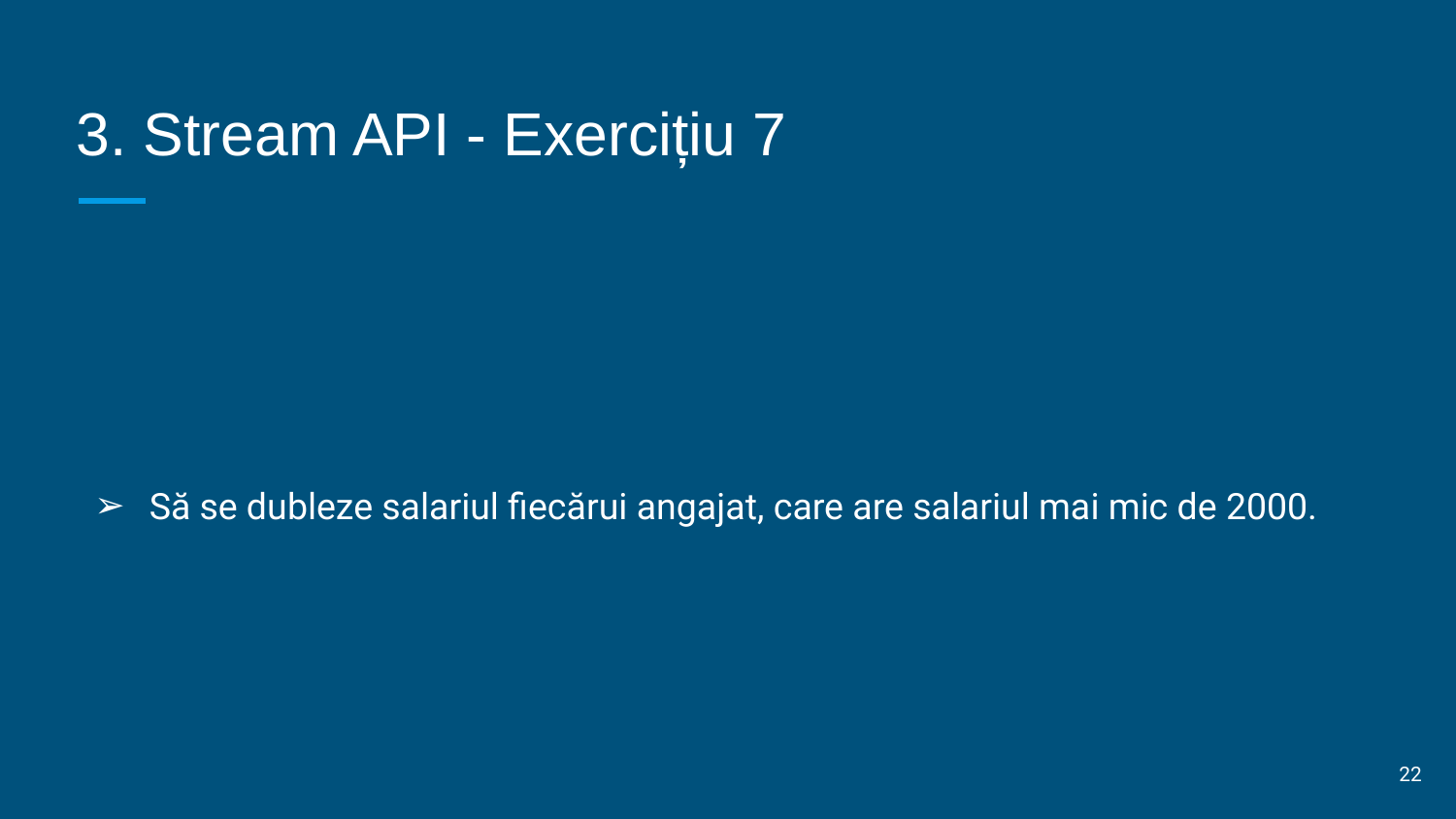

# 3. Stream API - Exercițiu 7
Să se dubleze salariul fiecărui angajat, care are salariul mai mic de 2000.
22